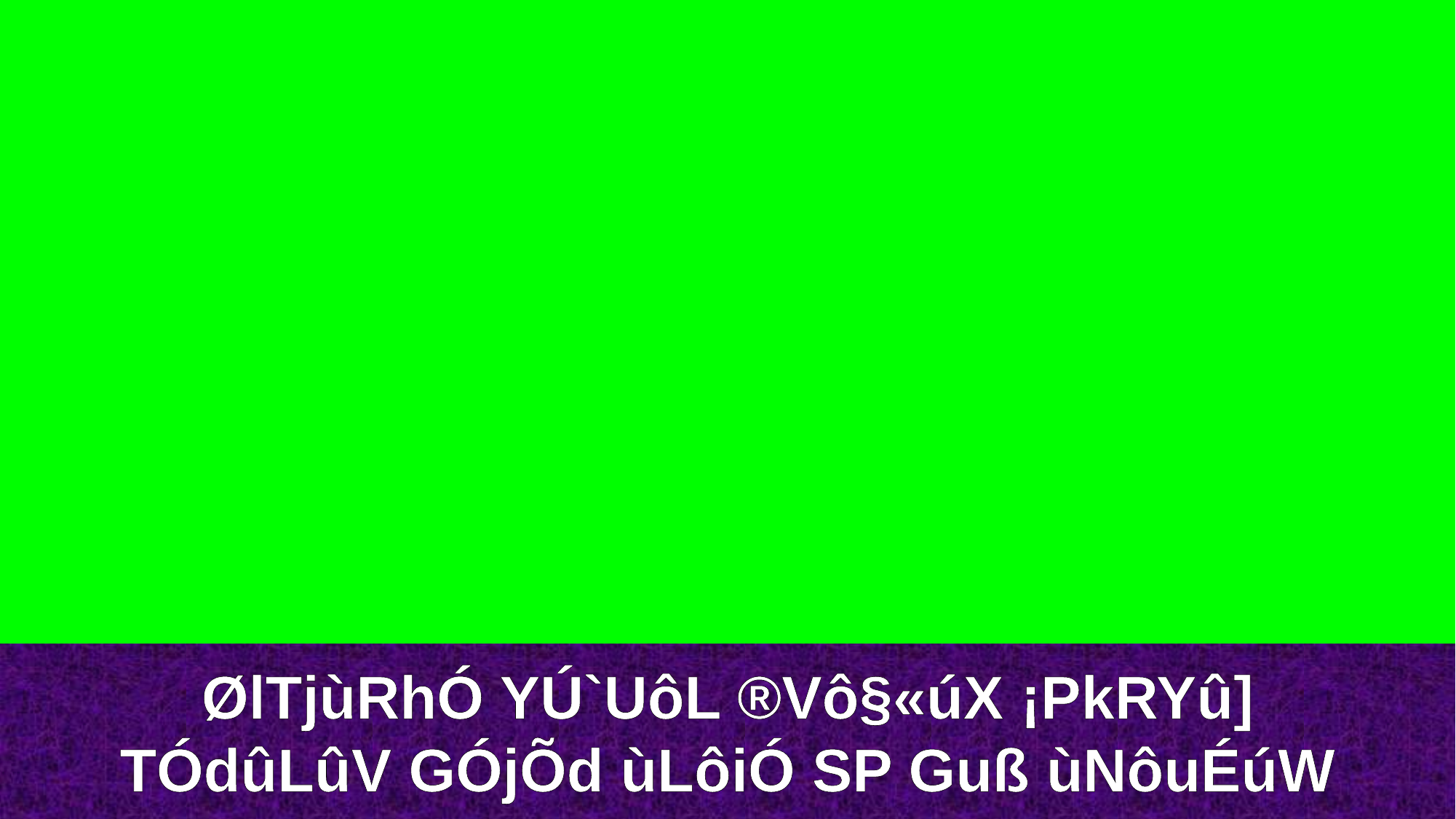

ØlTjùRhÓ YÚ`UôL ®Vô§«úX ¡PkRYû]
TÓdûLûV GÓjÕd ùLôiÓ SP Guß ùNôuÉúW